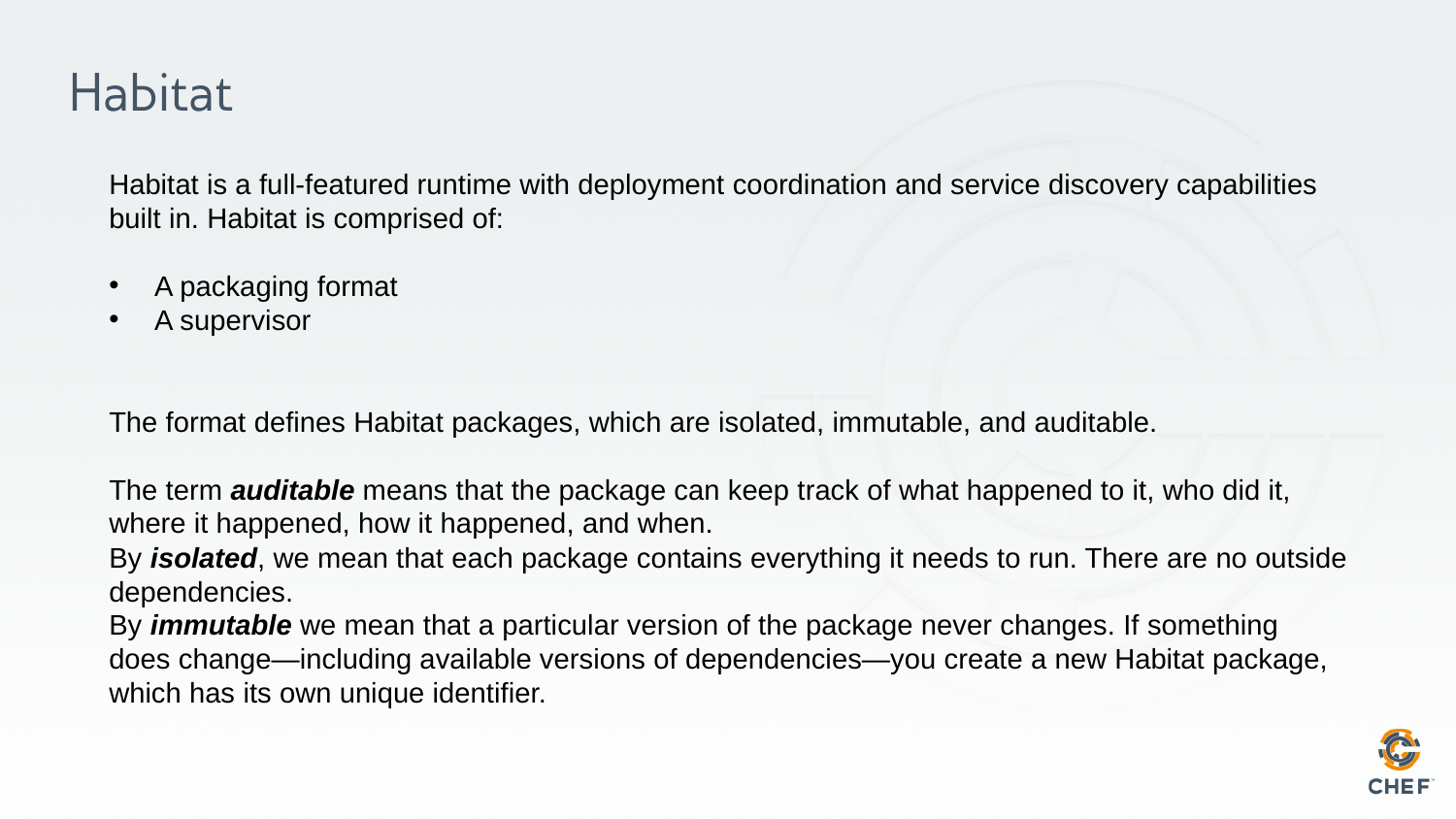

# Habitat
Habitat is a full-featured runtime with deployment coordination and service discovery capabilities built in. Habitat is comprised of:

A packaging format
A supervisor

The format defines Habitat packages, which are isolated, immutable, and auditable.

The term auditable means that the package can keep track of what happened to it, who did it, where it happened, how it happened, and when.
By isolated, we mean that each package contains everything it needs to run. There are no outside dependencies.
By immutable we mean that a particular version of the package never changes. If something does change—including available versions of dependencies—you create a new Habitat package, which has its own unique identifier.